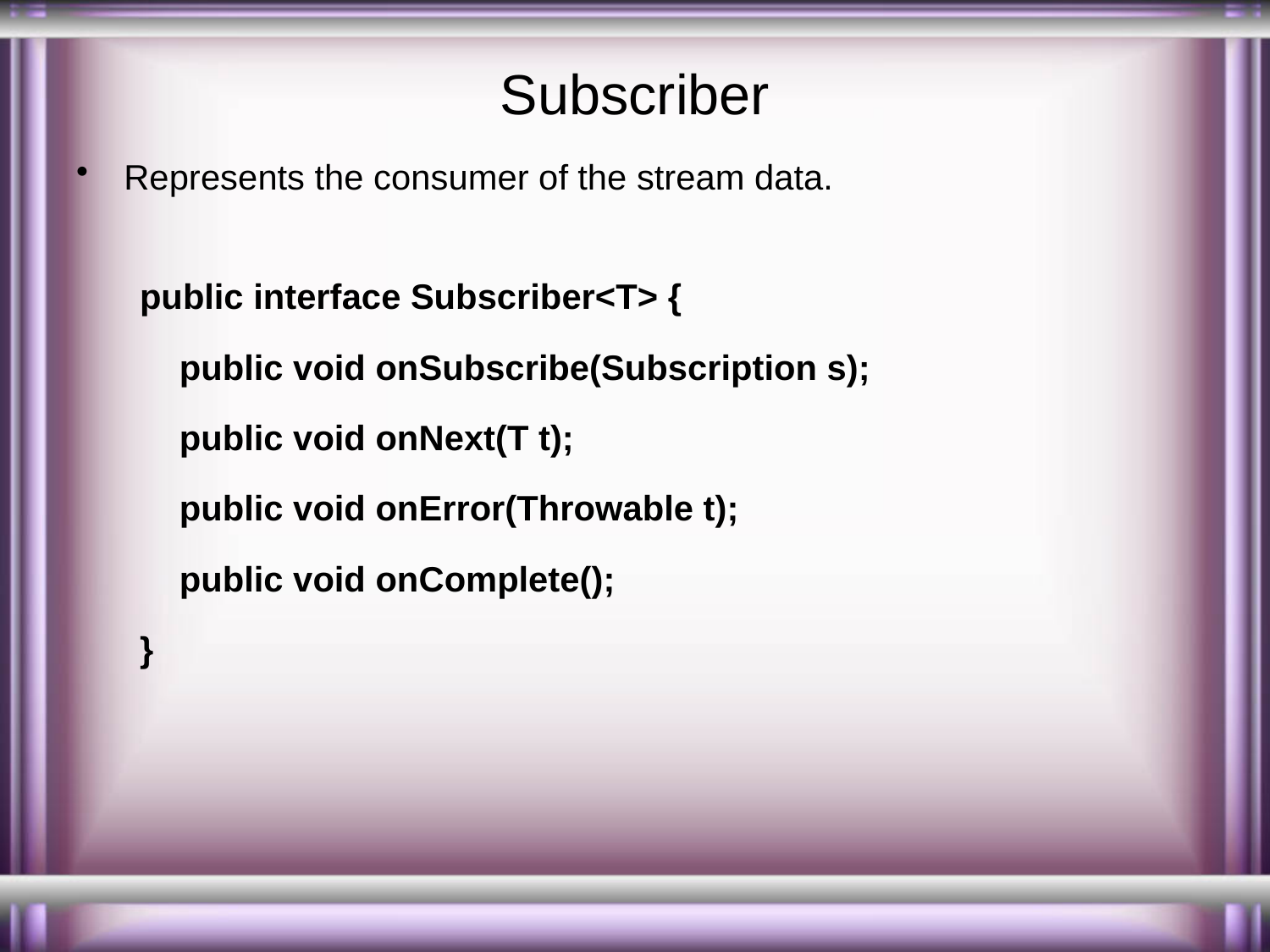

# Subscriber
Represents the consumer of the stream data.

public interface Subscriber<T> {
	public void onSubscribe(Subscription s);
	public void onNext(T t);
	public void onError(Throwable t);
	public void onComplete();
}